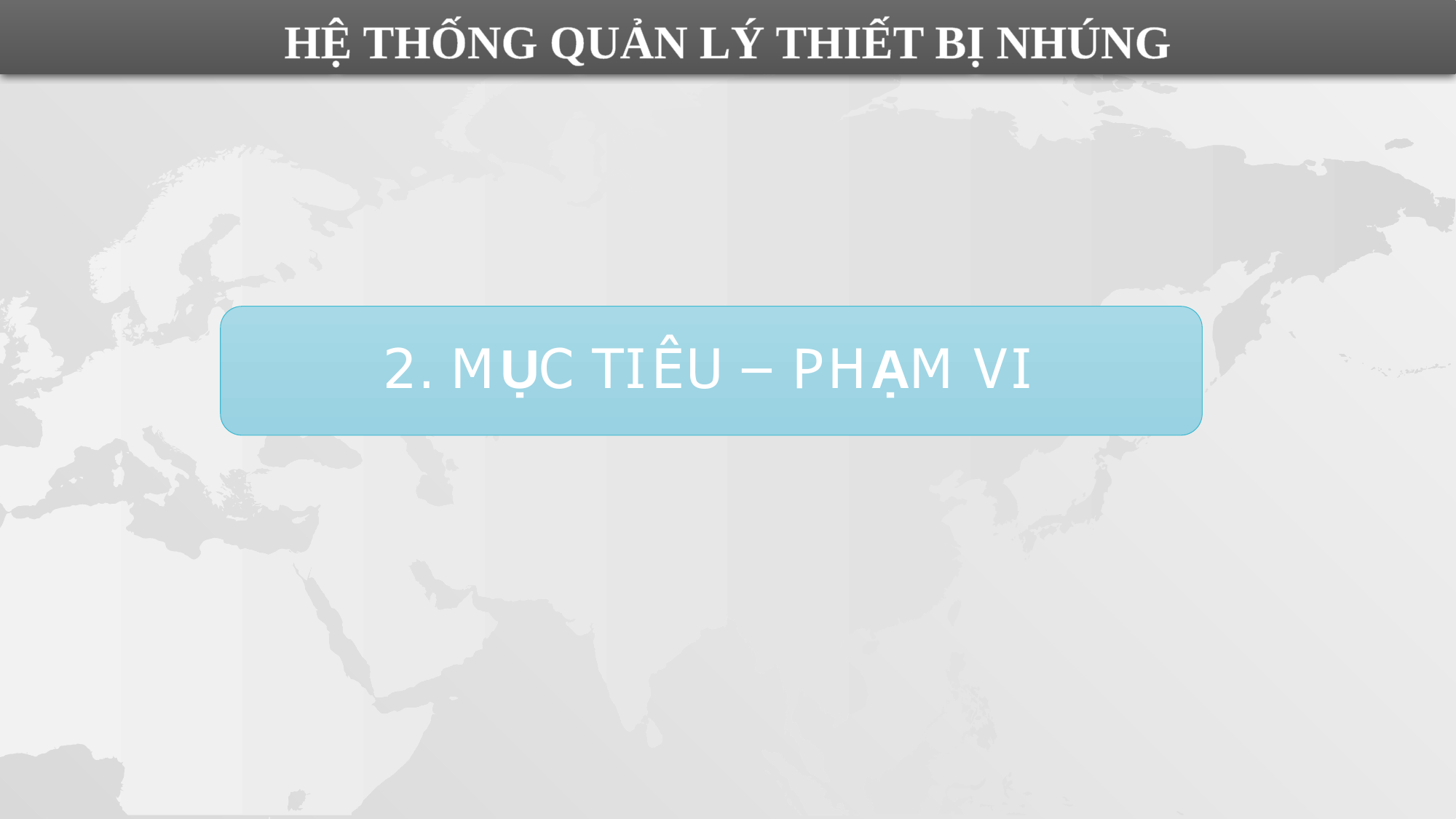

HỆ THỐNG QUẢN LÝ THIẾT BỊ NHÚNG
2. MỤC TIÊU – PHẠM VI